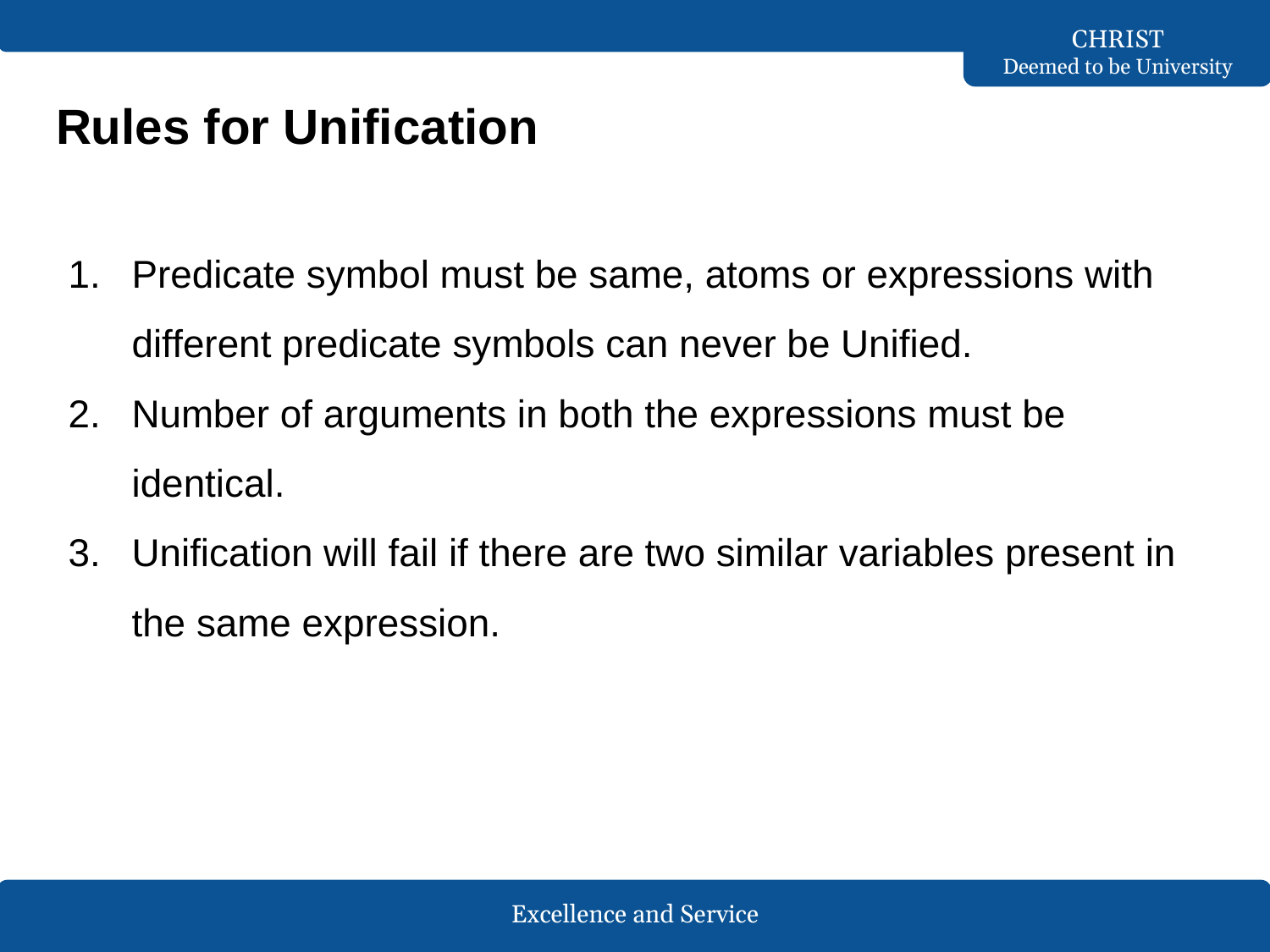

# Rules for Unification
Predicate symbol must be same, atoms or expressions with different predicate symbols can never be Unified.
Number of arguments in both the expressions must be identical.
Unification will fail if there are two similar variables present in the same expression.